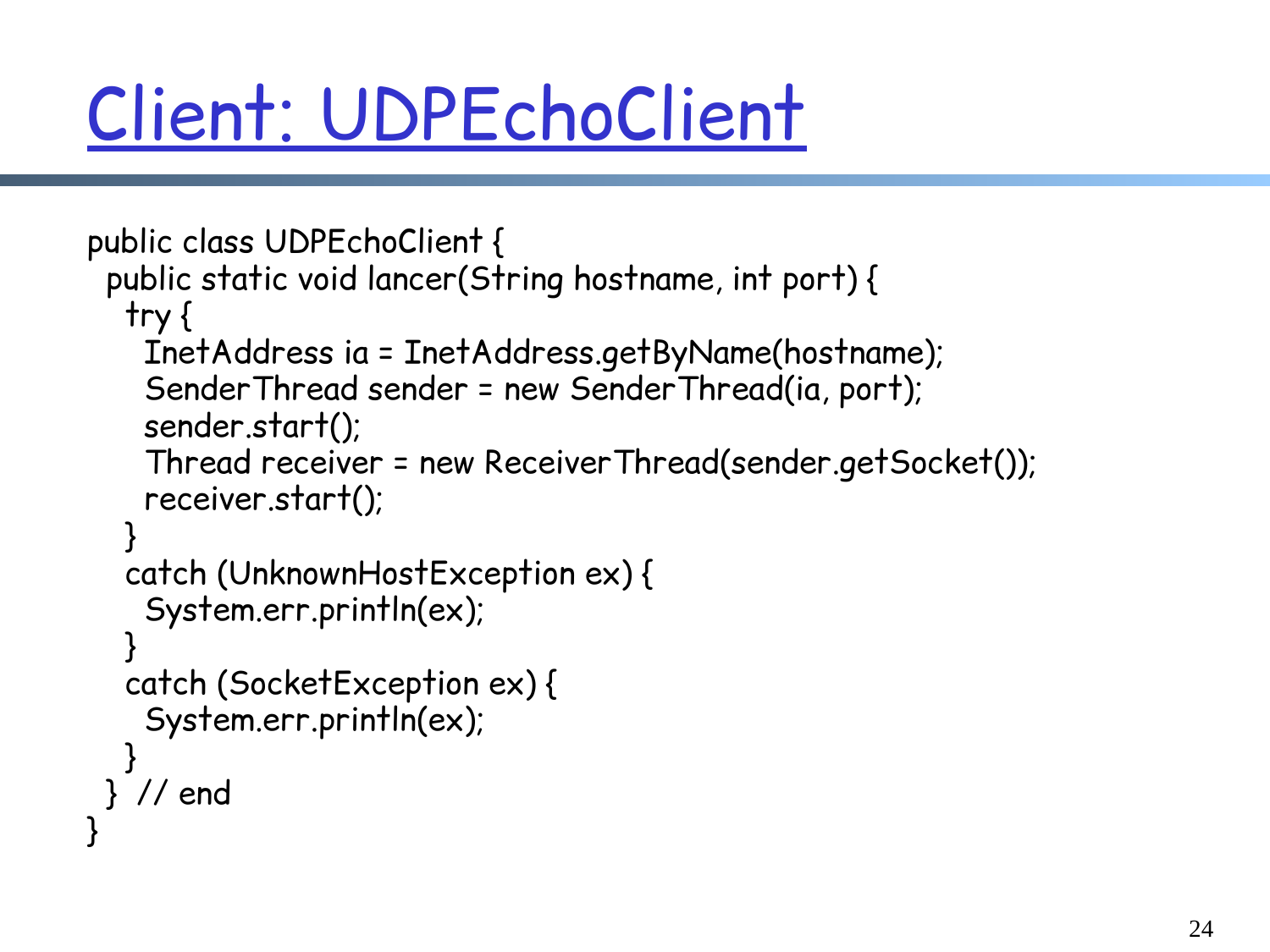

Client: UDPEchoClient
public class UDPEchoClient {
  public static void lancer(String hostname, int port) {
    try {
      InetAddress ia = InetAddress.getByName(hostname);
      SenderThread sender = new SenderThread(ia, port);
      sender.start();
      Thread receiver = new ReceiverThread(sender.getSocket());
      receiver.start();
    }
    catch (UnknownHostException ex) {
      System.err.println(ex);
    }
    catch (SocketException ex) {
      System.err.println(ex);
    }
  }  // end
}

24